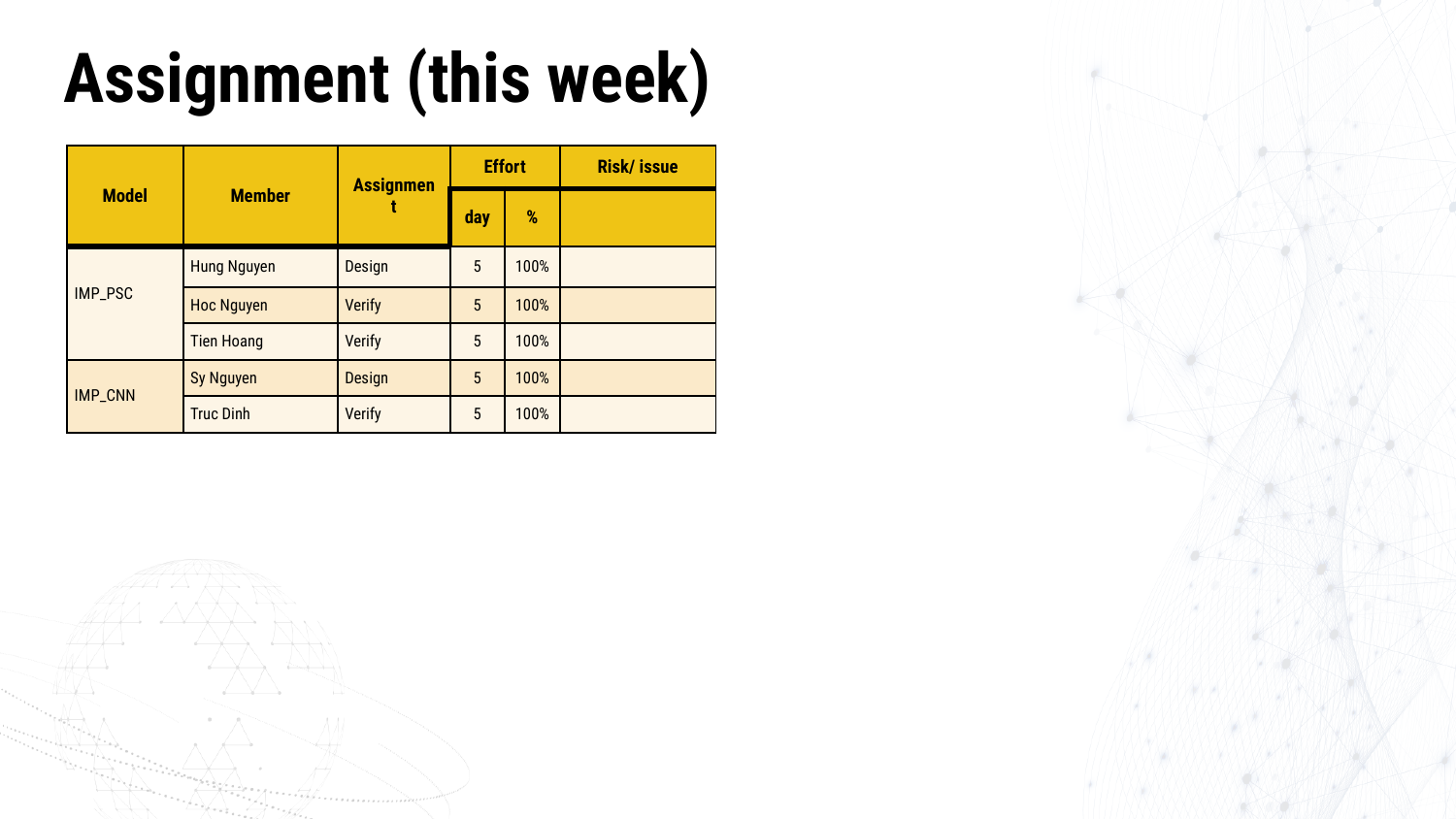

# Assignment (this week)
| Model | Member | Assignment | Effort |  | Risk/ issue |
| --- | --- | --- | --- | --- | --- |
|  |  |  | day | % |  |
| IMP\_PSC | Hung Nguyen | Design | 5 | 100% |  |
|  | Hoc Nguyen | Verify | 5 | 100% |  |
|  | Tien Hoang | Verify | 5 | 100% |  |
| IMP\_CNN | Sy Nguyen | Design | 5 | 100% |  |
|  | Truc Dinh | Verify | 5 | 100% |  |